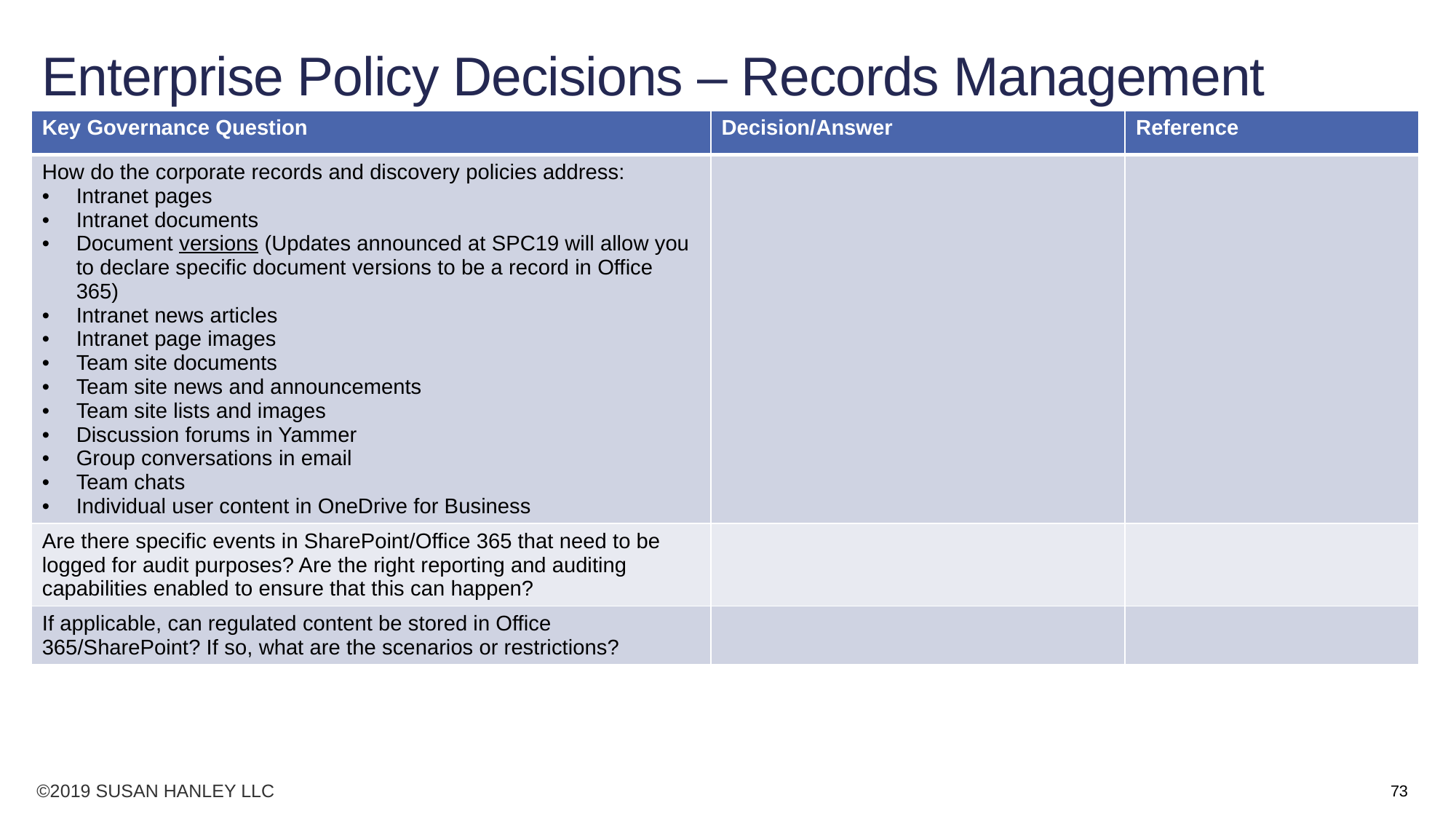

# Enterprise Policy Decisions – Records Management
| Key Governance Question | Decision/Answer | Reference |
| --- | --- | --- |
| How do the corporate records and discovery policies address: Intranet pages Intranet documents Document versions (Updates announced at SPC19 will allow you to declare specific document versions to be a record in Office 365) Intranet news articles Intranet page images Team site documents Team site news and announcements Team site lists and images Discussion forums in Yammer Group conversations in email Team chats Individual user content in OneDrive for Business |  |  |
| Are there specific events in SharePoint/Office 365 that need to be logged for audit purposes? Are the right reporting and auditing capabilities enabled to ensure that this can happen? |  |  |
| If applicable, can regulated content be stored in Office 365/SharePoint? If so, what are the scenarios or restrictions? |  |  |
73